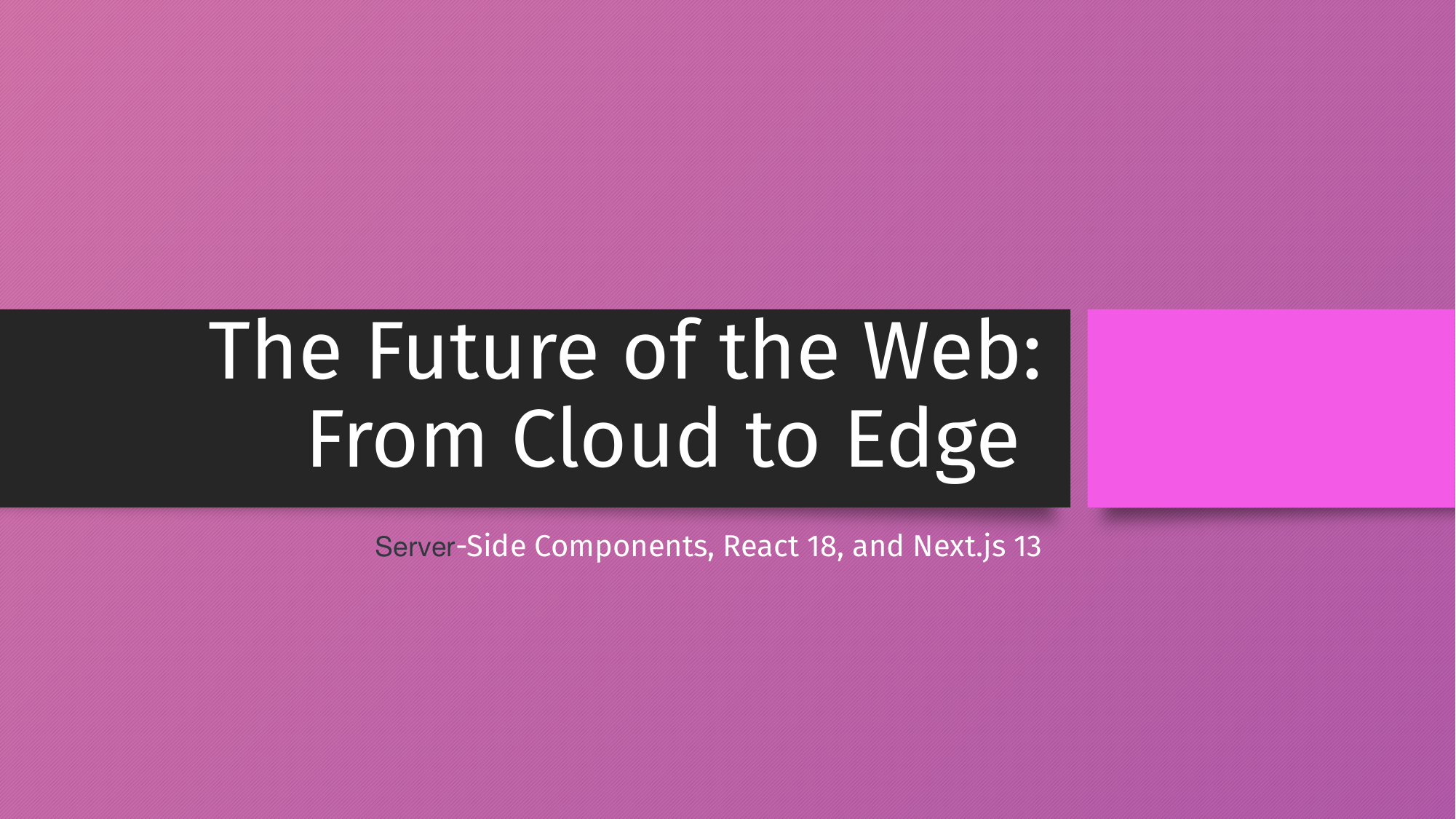

# The Future of the Web: From Cloud to Edge
Server-Side Components, React 18, and Next.js 13